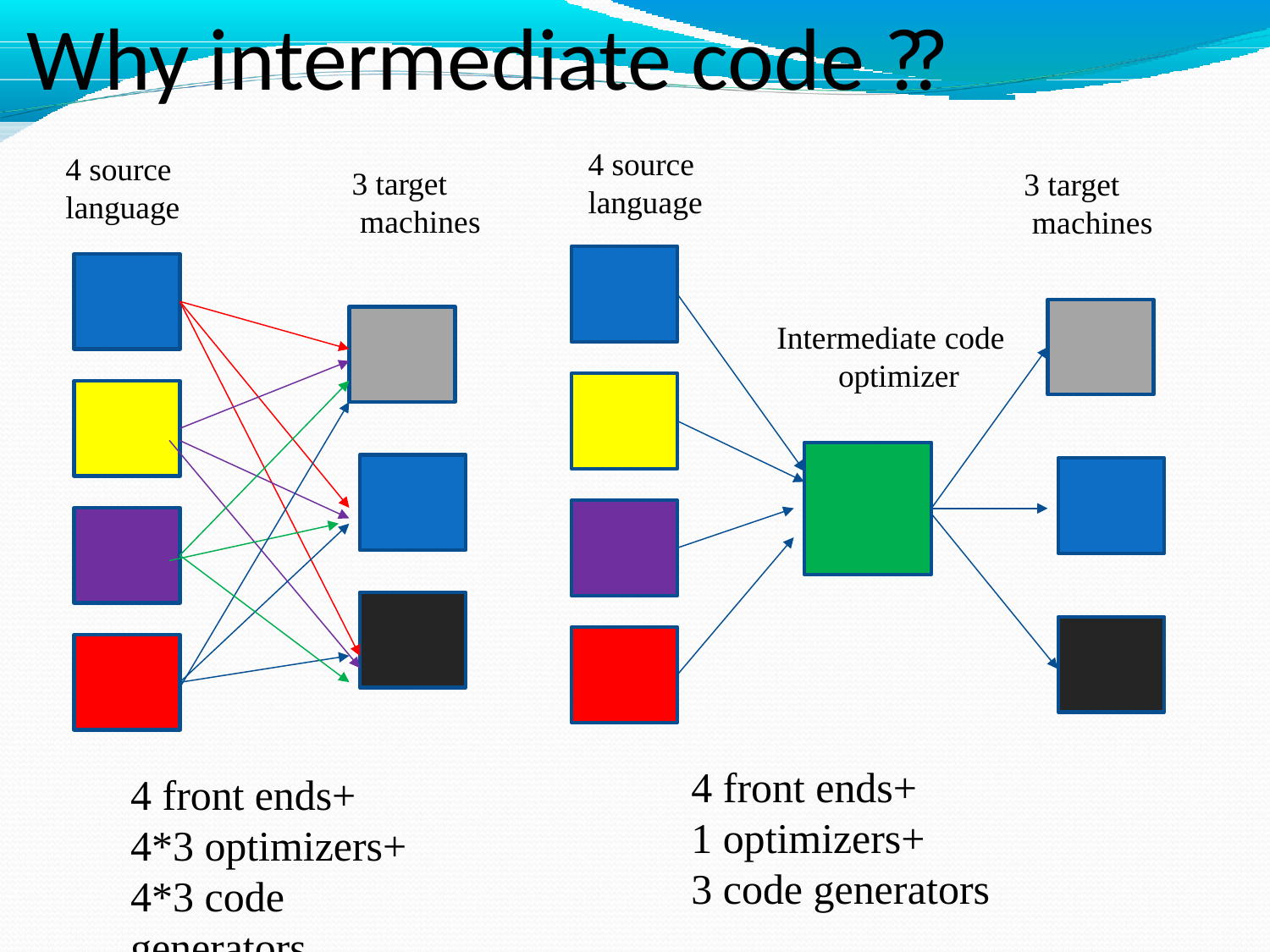

# Why intermediate code ??
4 source  language
4 source  language
3 target  machines
3 target  machines

Intermediate code  optimizer

4 front ends+
1 optimizers+
3 code generators
4 front ends+  4*3 optimizers+
4*3 code generators